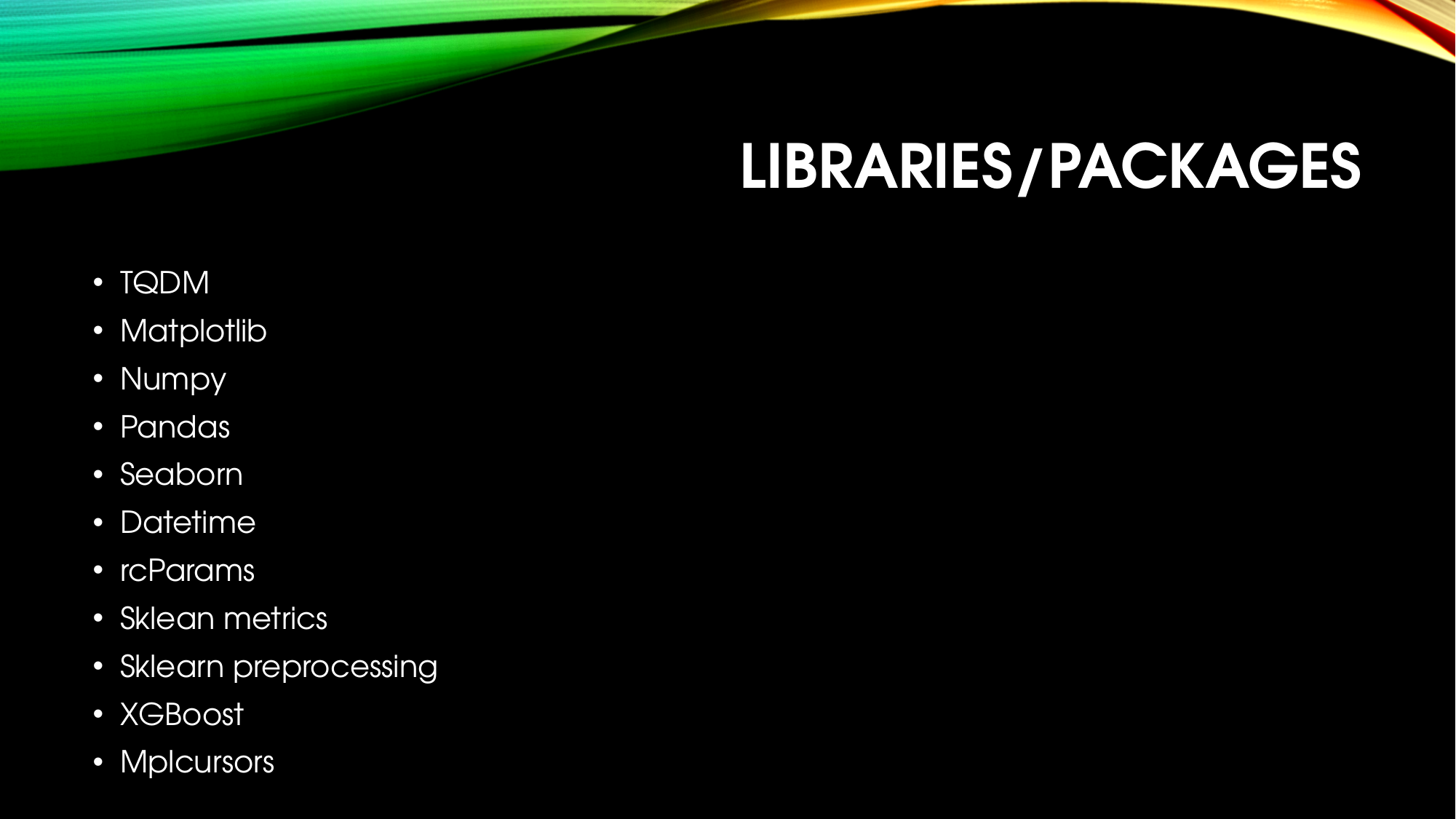

# Libraries/Packages
TQDM
Matplotlib
Numpy
Pandas
Seaborn
Datetime
rcParams
Sklean metrics
Sklearn preprocessing
XGBoost
Mplcursors